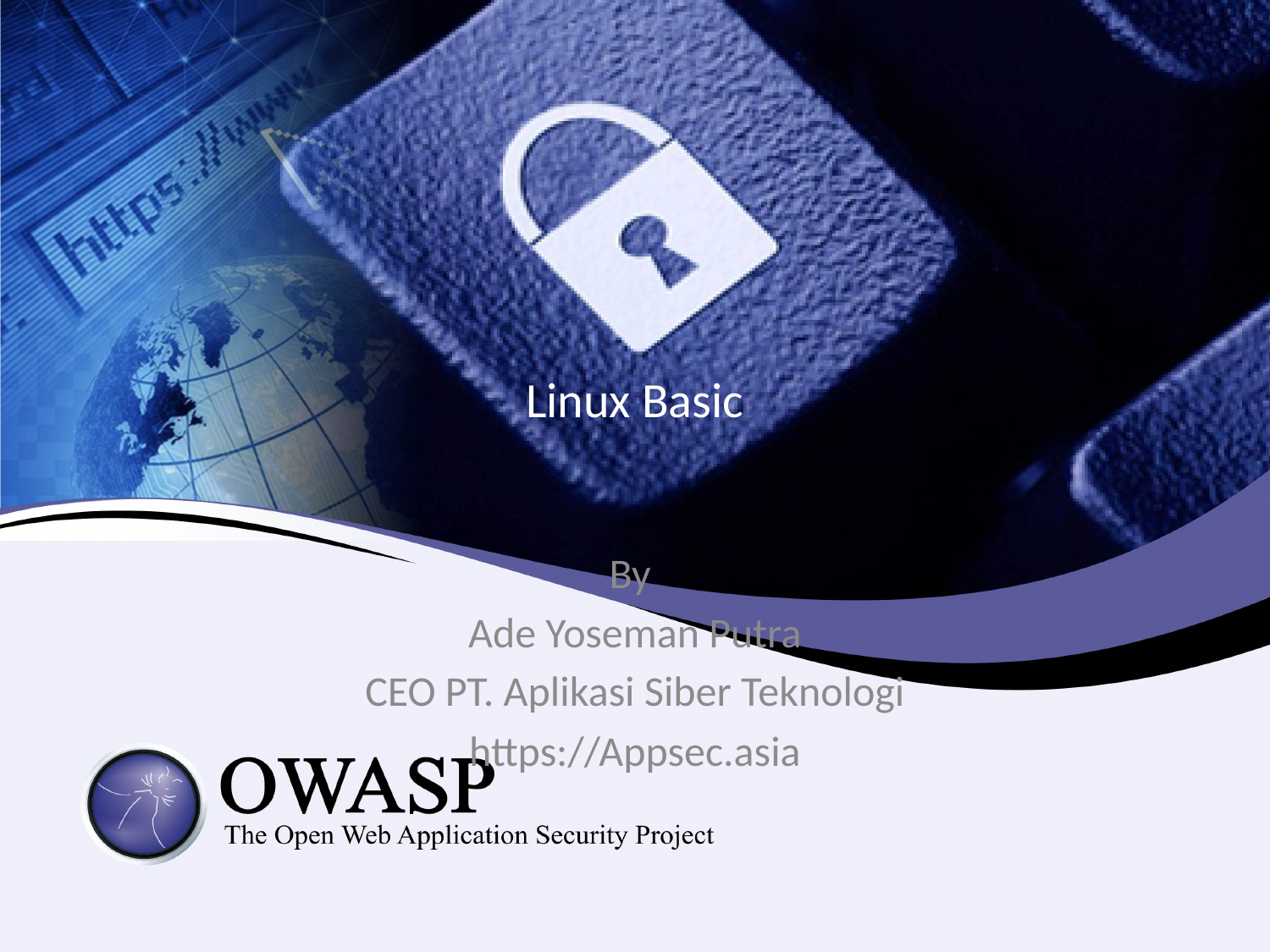

# Linux Basic
By
Ade Yoseman Putra
CEO PT. Aplikasi Siber Teknologi
https://Appsec.asia